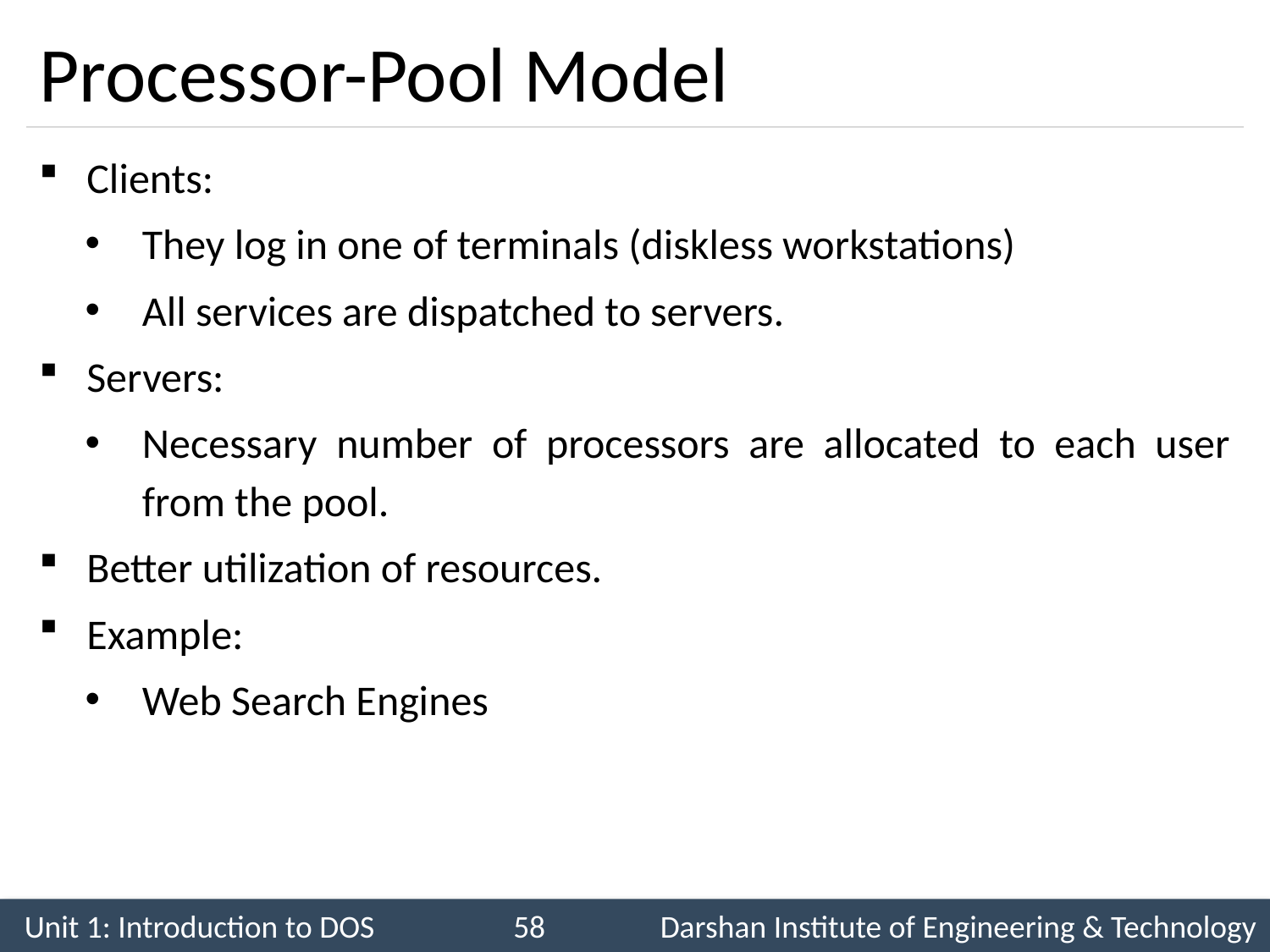

# Processor-Pool Model
Clients:
They log in one of terminals (diskless workstations)
All services are dispatched to servers.
Servers:
Necessary number of processors are allocated to each user from the pool.
Better utilization of resources.
Example:
Web Search Engines